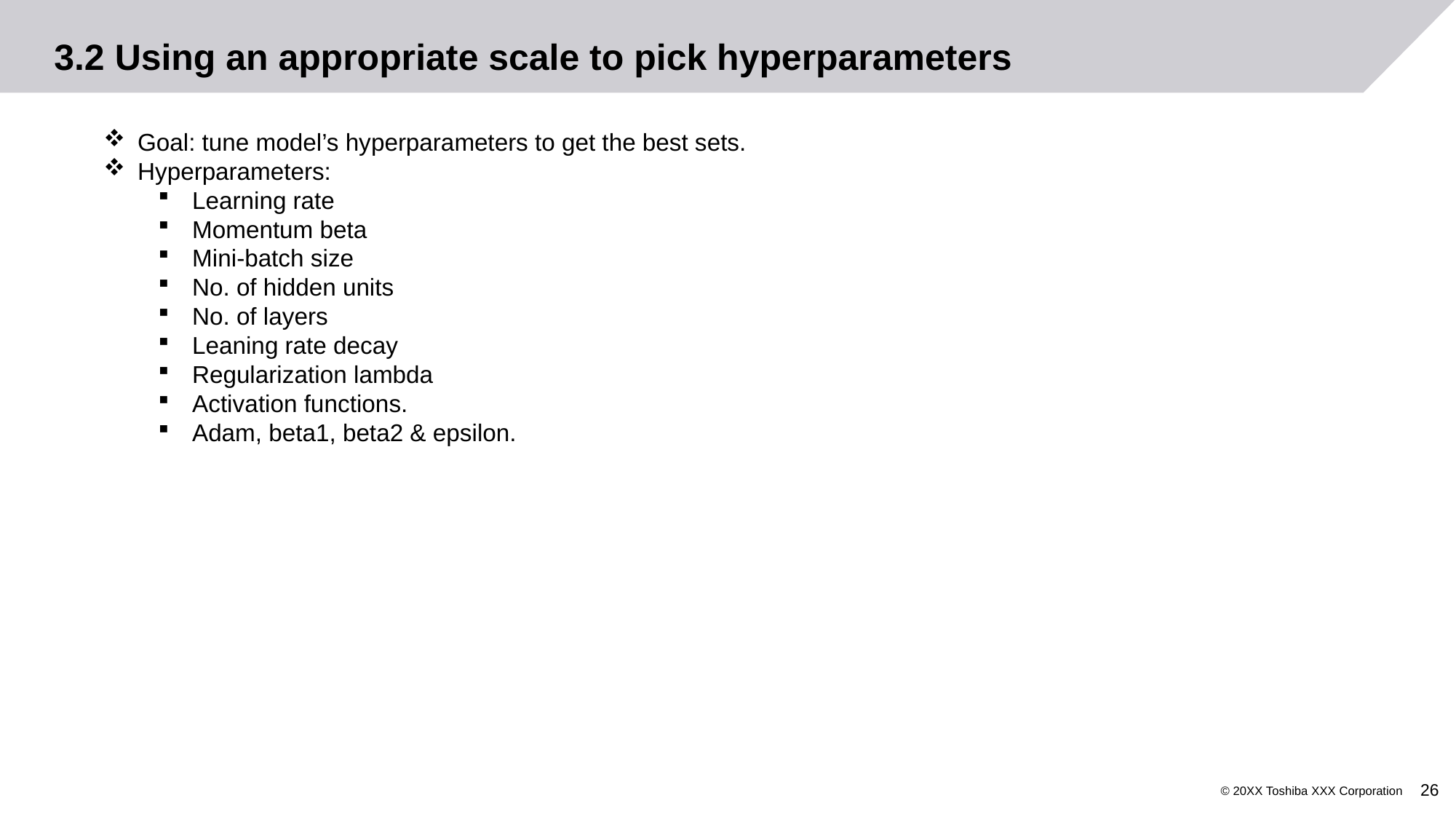

# 3.2 Using an appropriate scale to pick hyperparameters
Goal: tune model’s hyperparameters to get the best sets.
Hyperparameters:
Learning rate
Momentum beta
Mini-batch size
No. of hidden units
No. of layers
Leaning rate decay
Regularization lambda
Activation functions.
Adam, beta1, beta2 & epsilon.